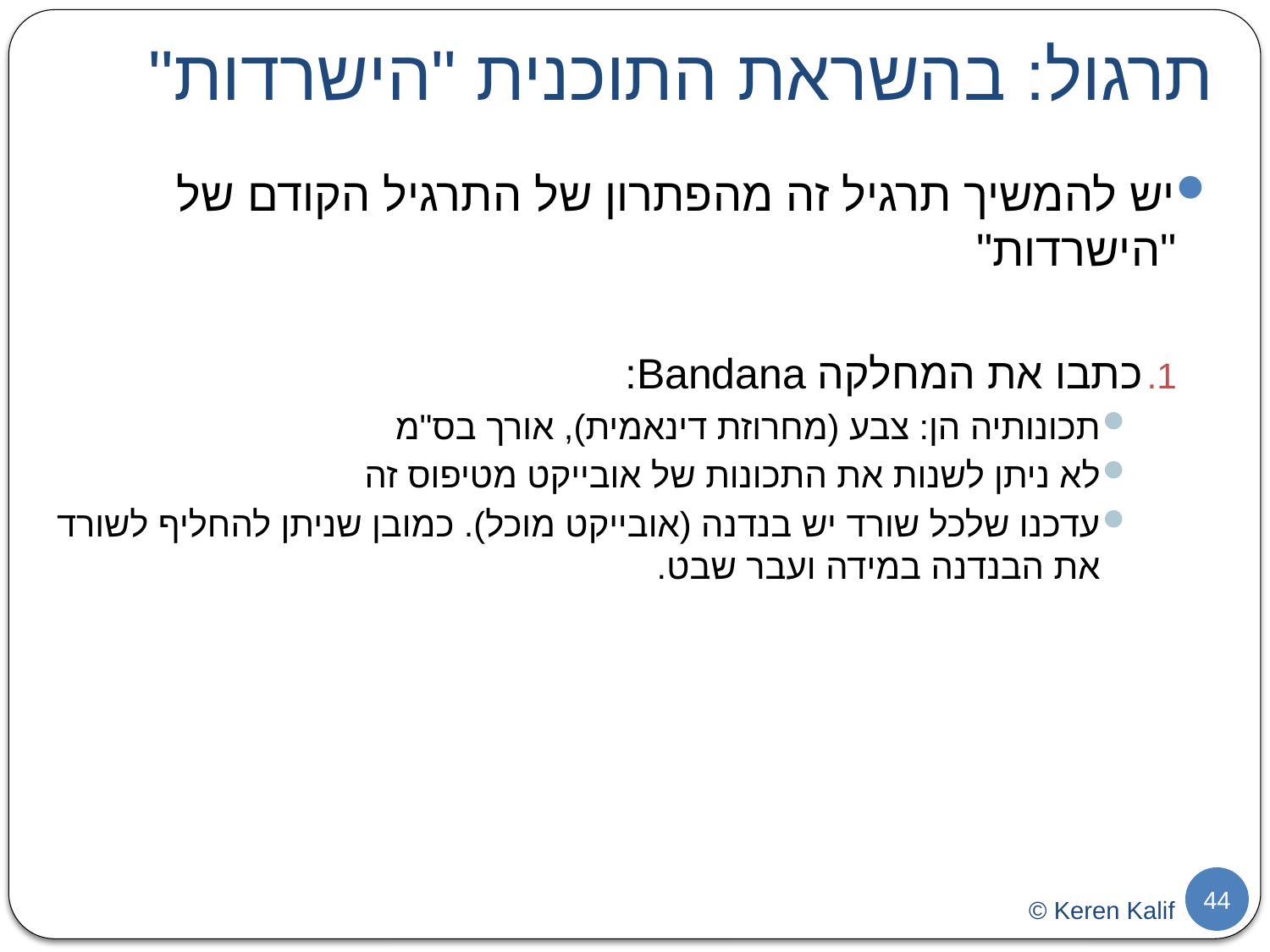

# תרגול: בהשראת התוכנית "הישרדות"
יש להמשיך תרגיל זה מהפתרון של התרגיל הקודם של "הישרדות"

כתבו את המחלקה Bandana:
תכונותיה הן: צבע (מחרוזת דינאמית), אורך בס"מ
לא ניתן לשנות את התכונות של אובייקט מטיפוס זה
עדכנו שלכל שורד יש בנדנה (אובייקט מוכל). כמובן שניתן להחליף לשורד את הבנדנה במידה ועבר שבט.

44
© Keren Kalif